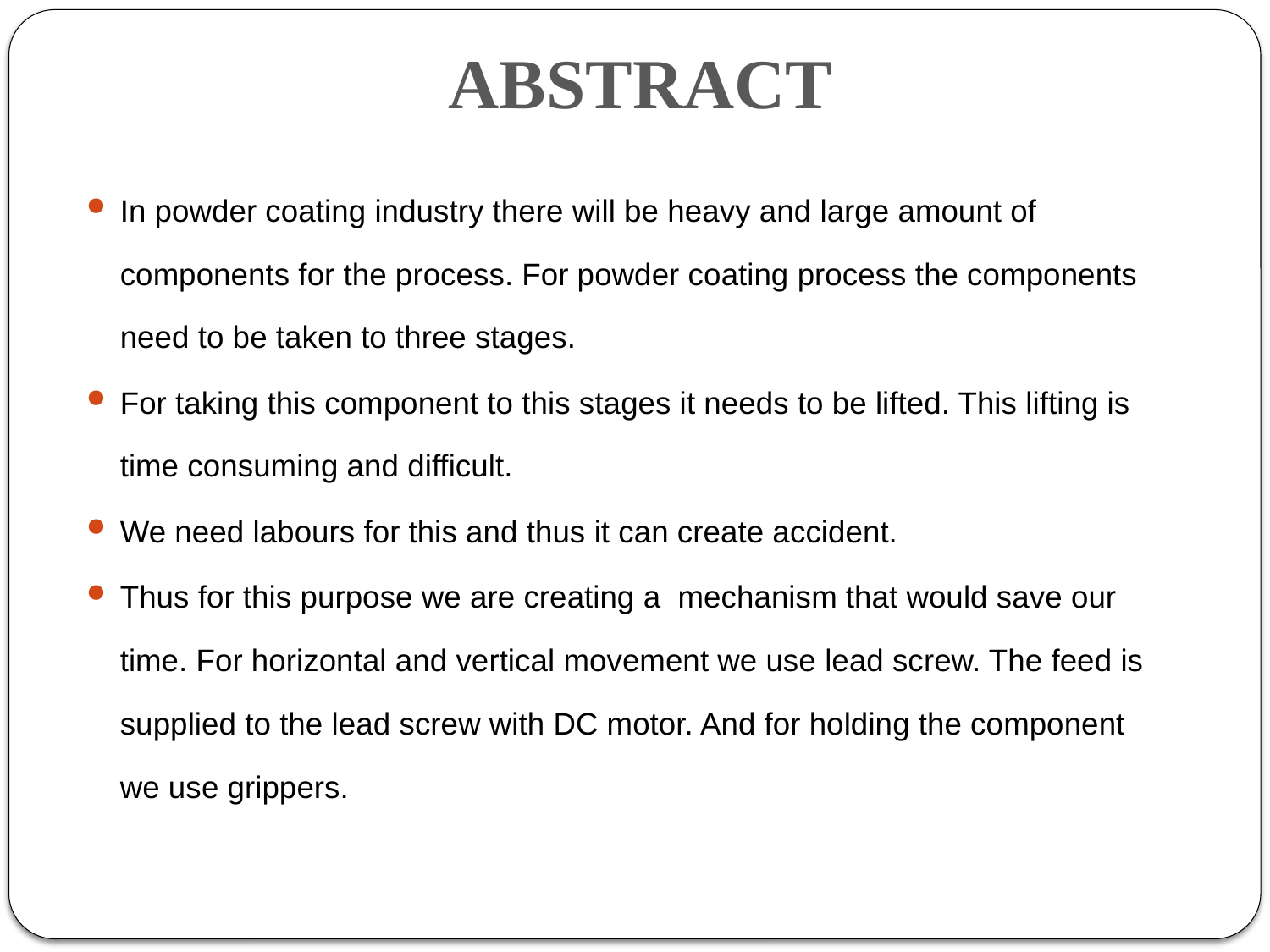

ABSTRACT
In powder coating industry there will be heavy and large amount of components for the process. For powder coating process the components need to be taken to three stages.
For taking this component to this stages it needs to be lifted. This lifting is time consuming and difficult.
We need labours for this and thus it can create accident.
Thus for this purpose we are creating a  mechanism that would save our time. For horizontal and vertical movement we use lead screw. The feed is supplied to the lead screw with DC motor. And for holding the component  we use grippers.